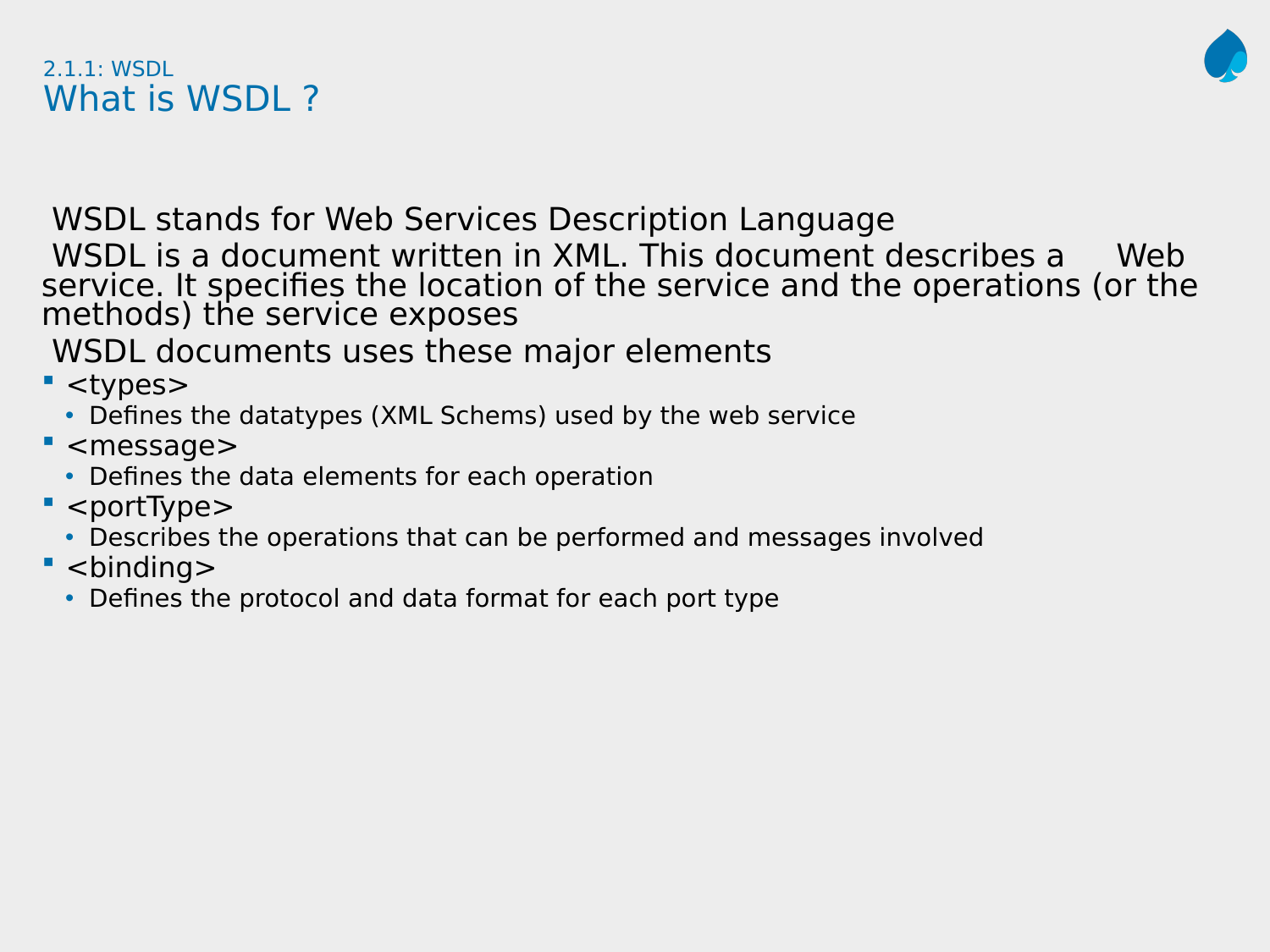

# 2.1.1: WSDL What is WSDL ?
 WSDL stands for Web Services Description Language
 WSDL is a document written in XML. This document describes a     Web service. It specifies the location of the service and the operations (or the methods) the service exposes
 WSDL documents uses these major elements
<types>
Defines the datatypes (XML Schems) used by the web service
<message>
Defines the data elements for each operation
<portType>
Describes the operations that can be performed and messages involved
<binding>
Defines the protocol and data format for each port type